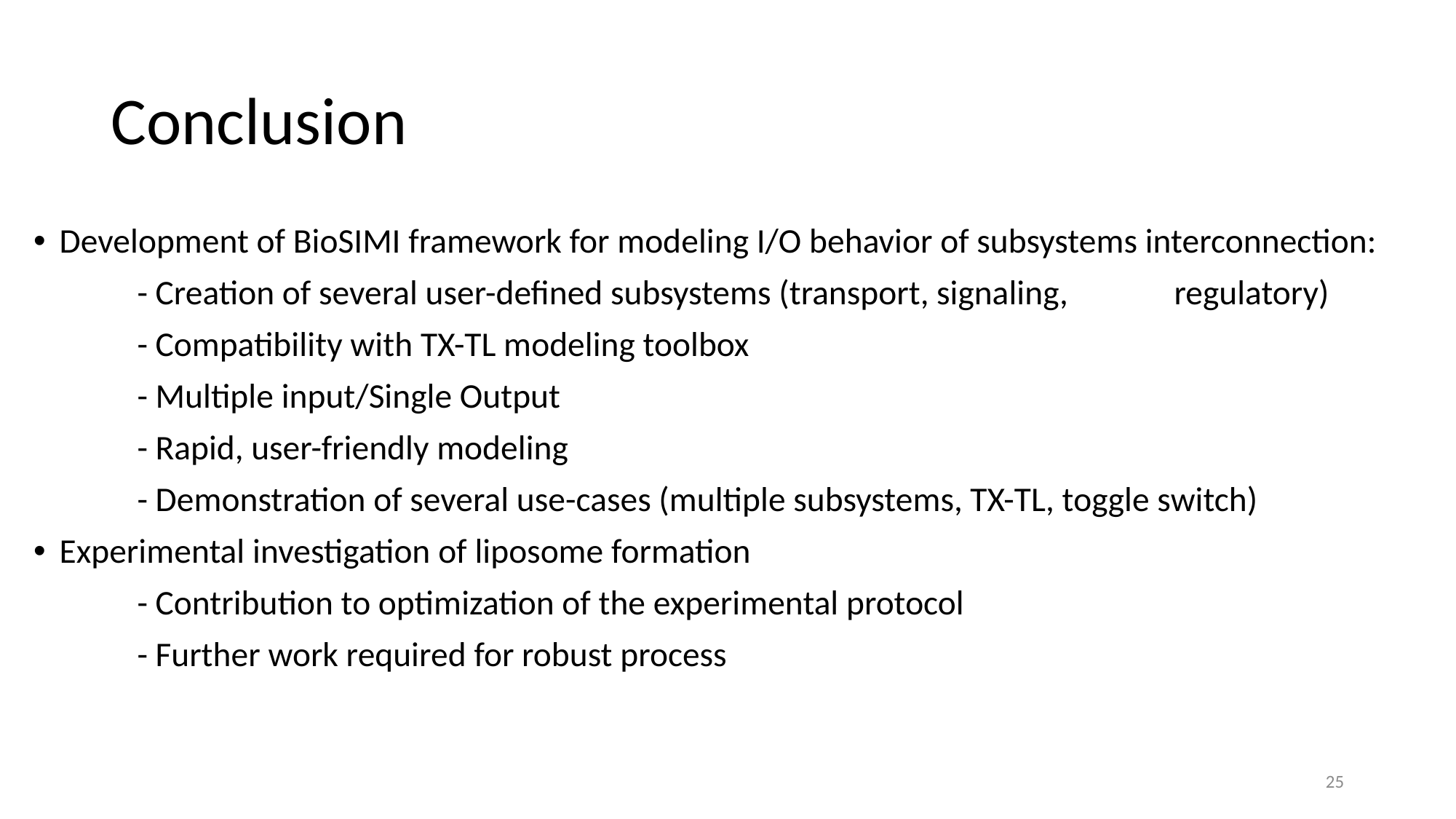

# Conclusion
Development of BioSIMI framework for modeling I/O behavior of subsystems interconnection:
	- Creation of several user-defined subsystems (transport, signaling, 	regulatory)
	- Compatibility with TX-TL modeling toolbox
	- Multiple input/Single Output
	- Rapid, user-friendly modeling
	- Demonstration of several use-cases (multiple subsystems, TX-TL, toggle switch)
Experimental investigation of liposome formation
	- Contribution to optimization of the experimental protocol
	- Further work required for robust process
25